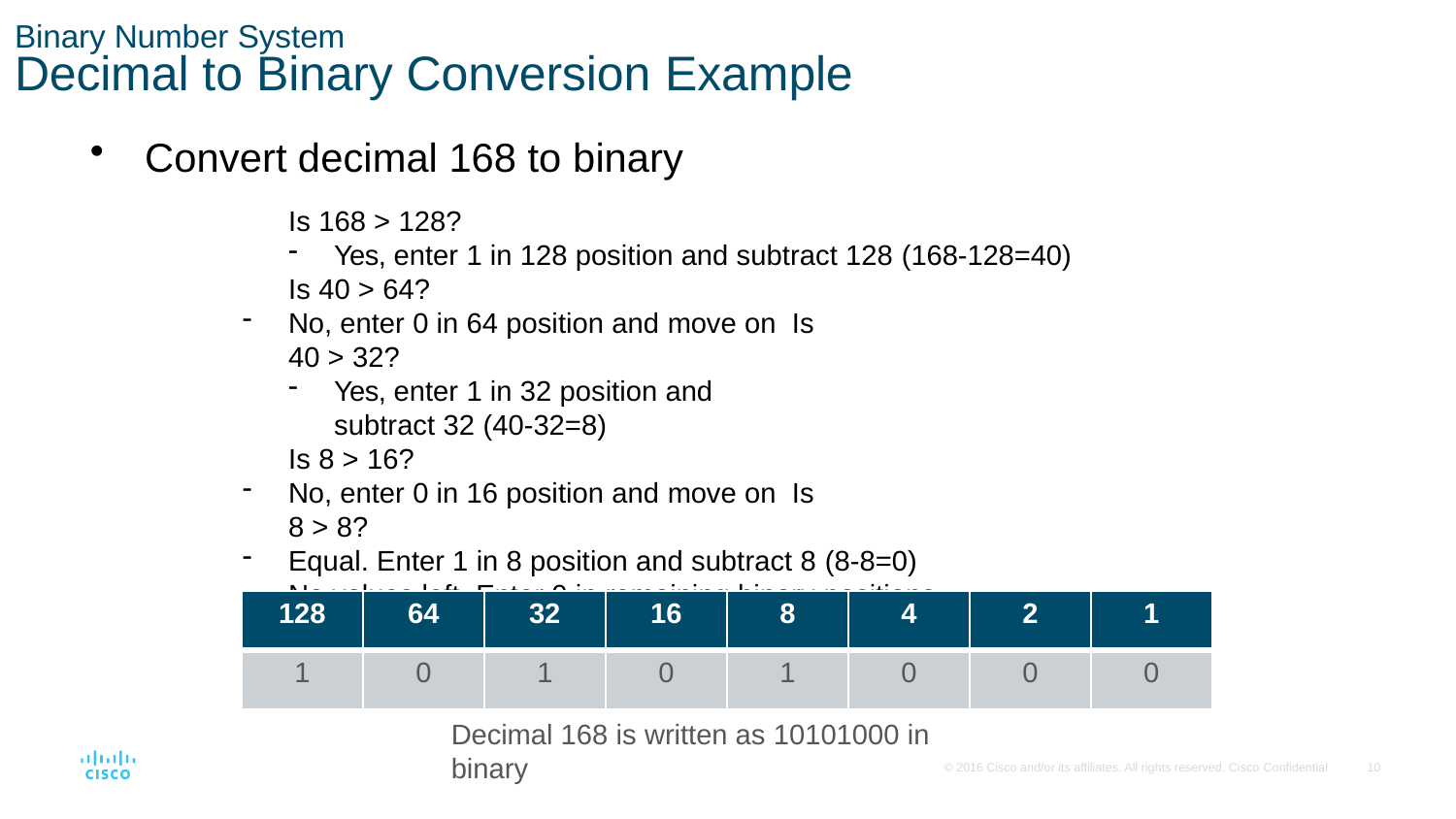

Binary Number System
# Decimal to Binary Conversion Example
Convert decimal 168 to binary
Is 168 > 128?
Yes, enter 1 in 128 position and subtract 128 (168-128=40)
Is 40 > 64?
No, enter 0 in 64 position and move on  Is 40 > 32?
Yes, enter 1 in 32 position and subtract 32 (40-32=8)
Is 8 > 16?
No, enter 0 in 16 position and move on  Is 8 > 8?
Equal. Enter 1 in 8 position and subtract 8 (8-8=0)  No values left. Enter 0 in remaining binary positions
| 128 | 64 | 32 | 16 | 8 | 4 | 2 | 1 |
| --- | --- | --- | --- | --- | --- | --- | --- |
| 1 | 0 | 1 | 0 | 1 | 0 | 0 | 0 |
Decimal 168 is written as 10101000 in binary
© 2016 Cisco and/or its affiliates. All rights reserved. Cisco Confidential
10